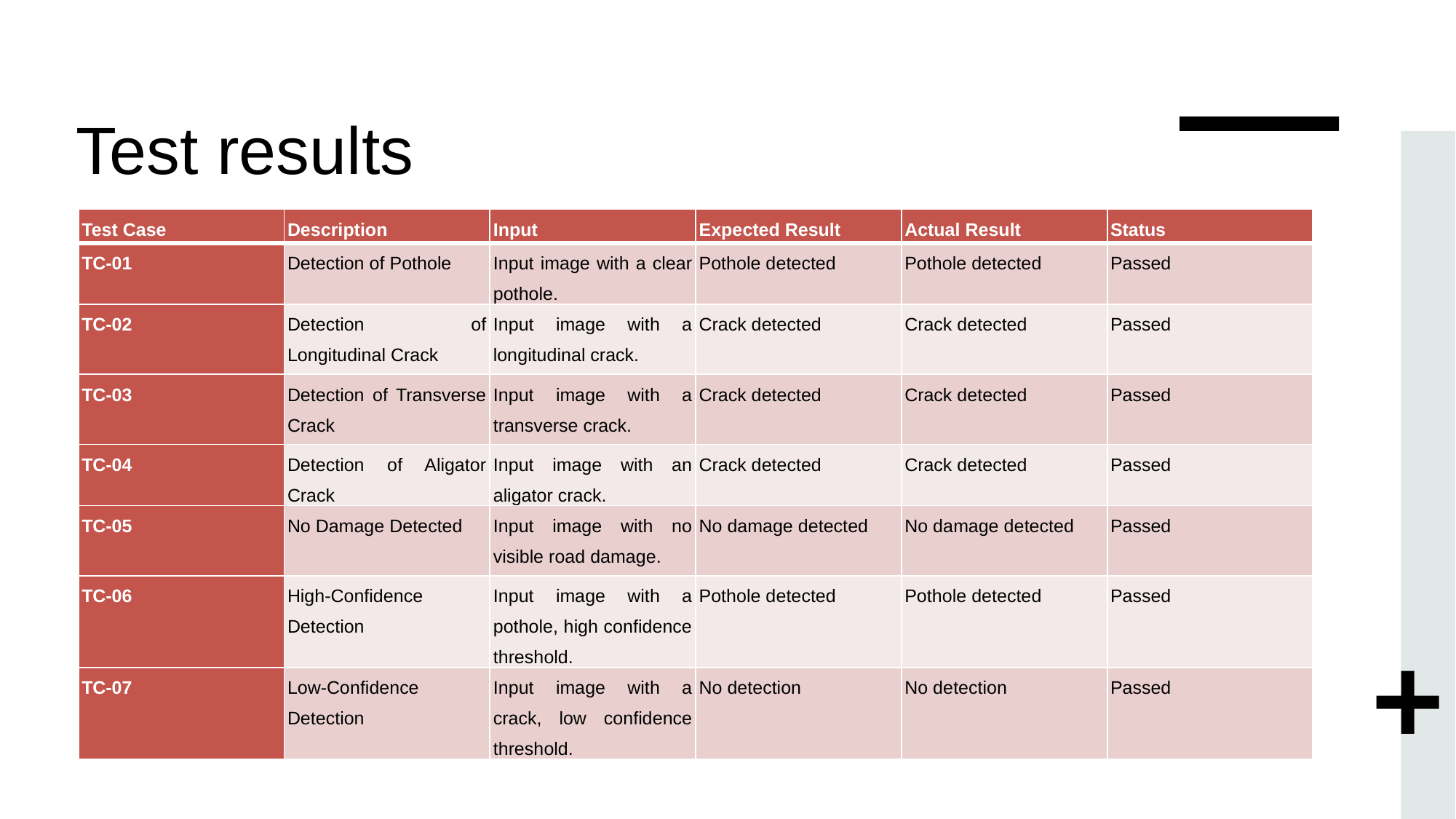

# Test results
| Test Case | Description | Input | Expected Result | Actual Result | Status |
| --- | --- | --- | --- | --- | --- |
| TC-01 | Detection of Pothole | Input image with a clear pothole. | Pothole detected | Pothole detected | Passed |
| TC-02 | Detection of Longitudinal Crack | Input image with a longitudinal crack. | Crack detected | Crack detected | Passed |
| TC-03 | Detection of Transverse Crack | Input image with a transverse crack. | Crack detected | Crack detected | Passed |
| TC-04 | Detection of Aligator Crack | Input image with an aligator crack. | Crack detected | Crack detected | Passed |
| TC-05 | No Damage Detected | Input image with no visible road damage. | No damage detected | No damage detected | Passed |
| TC-06 | High-Confidence Detection | Input image with a pothole, high confidence threshold. | Pothole detected | Pothole detected | Passed |
| TC-07 | Low-Confidence Detection | Input image with a crack, low confidence threshold. | No detection | No detection | Passed |